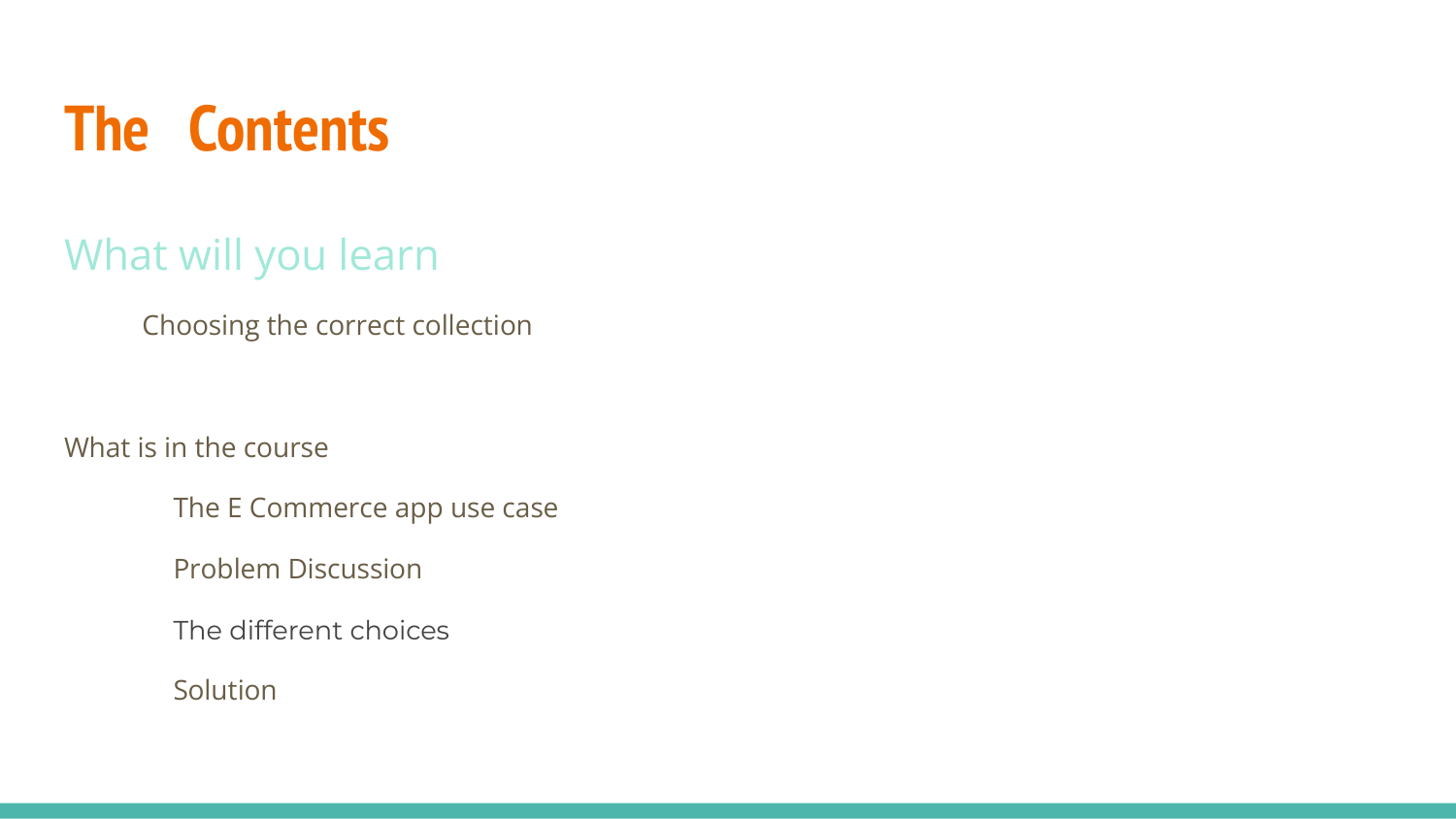

# The   Contents
What will you learn
Choosing the correct collection

What is in the course
	The E Commerce app use case
	Problem Discussion
	The different choices
	Solution